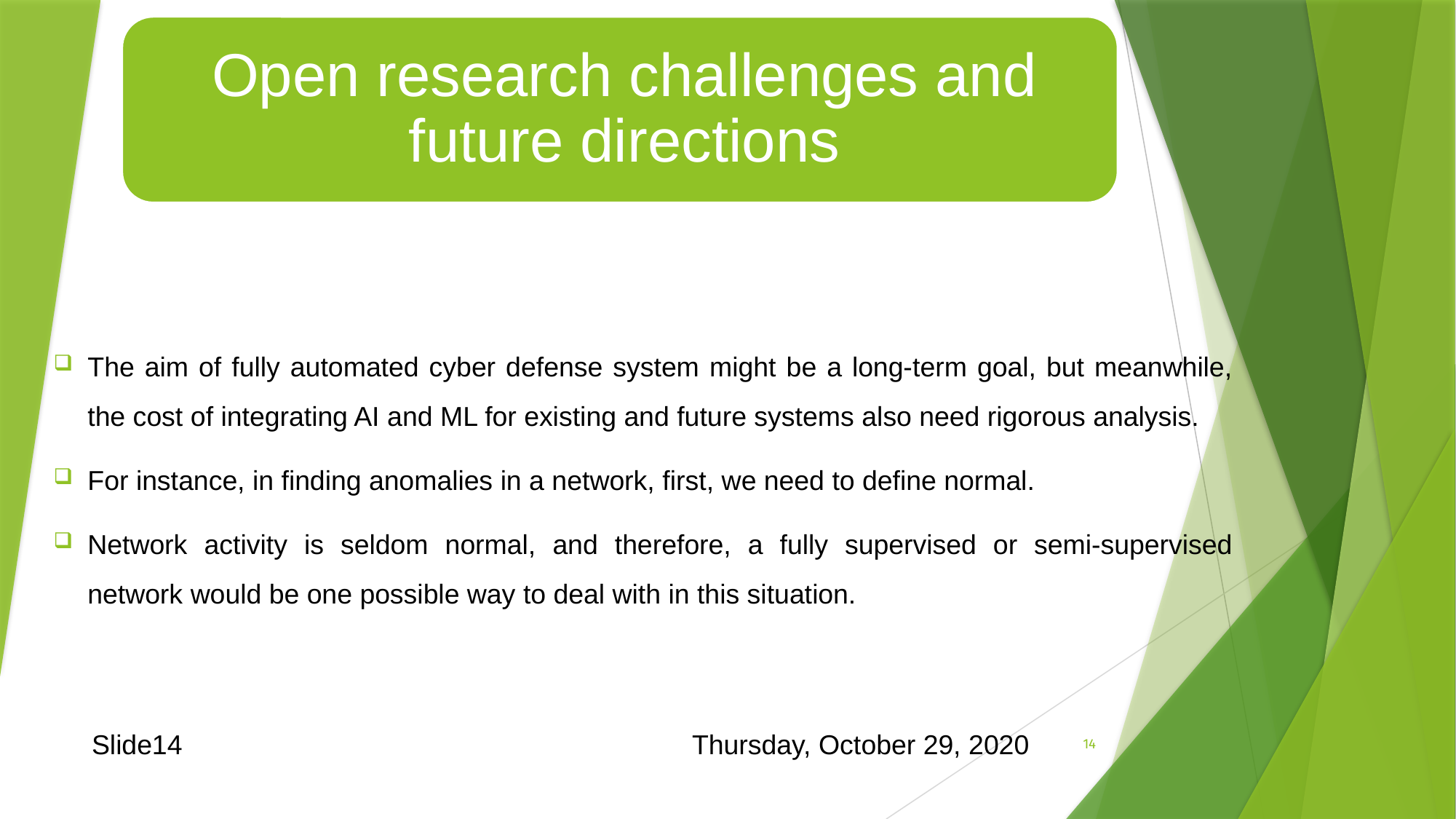

Open research challenges and future directions
The aim of fully automated cyber defense system might be a long-term goal, but meanwhile, the cost of integrating AI and ML for existing and future systems also need rigorous analysis.
For instance, in finding anomalies in a network, first, we need to define normal.
Network activity is seldom normal, and therefore, a fully supervised or semi-supervised network would be one possible way to deal with in this situation.

Slide14
Thursday, October 29, 2020
14